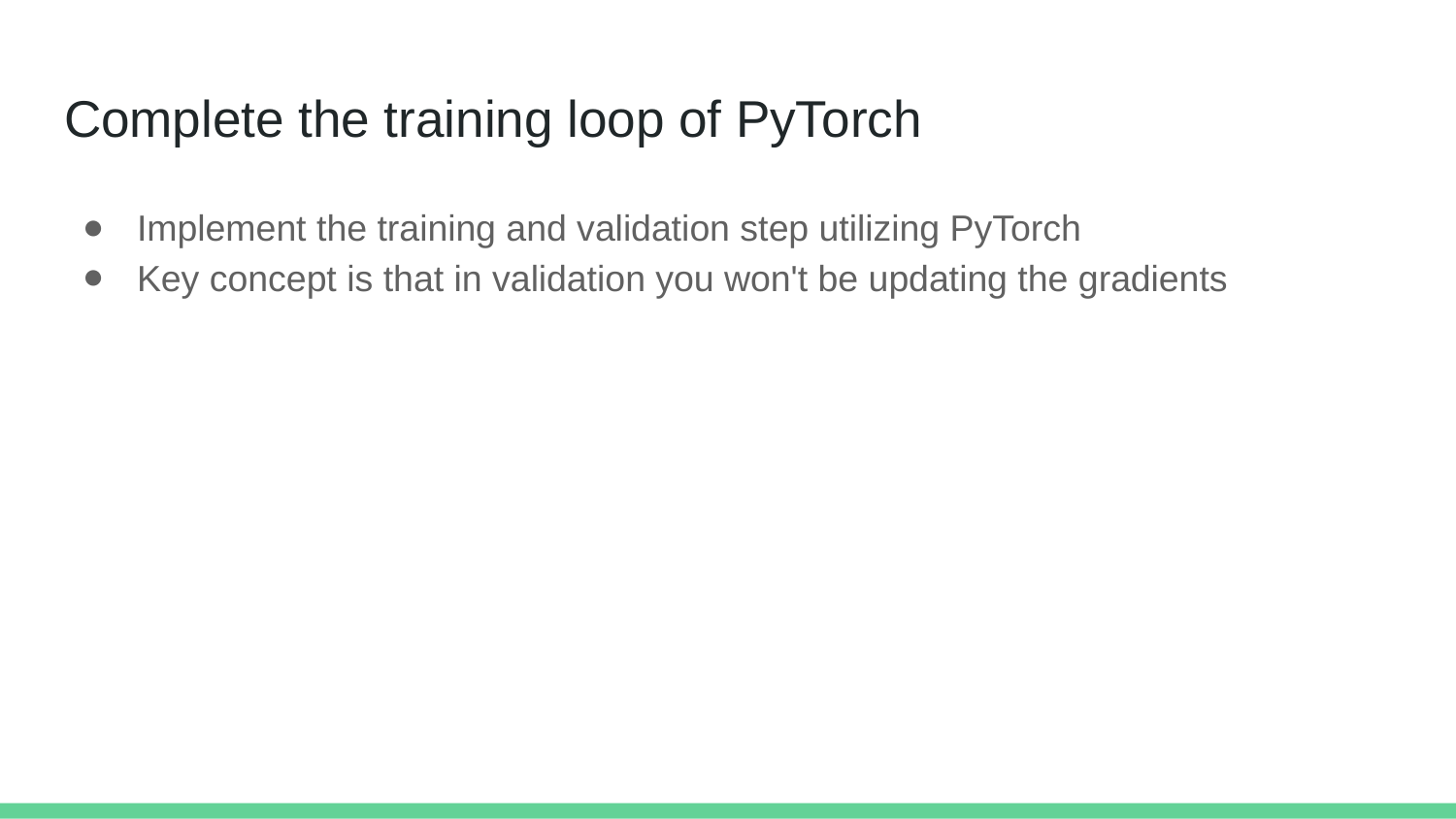

# Complete the training loop of PyTorch
Implement the training and validation step utilizing PyTorch
Key concept is that in validation you won't be updating the gradients